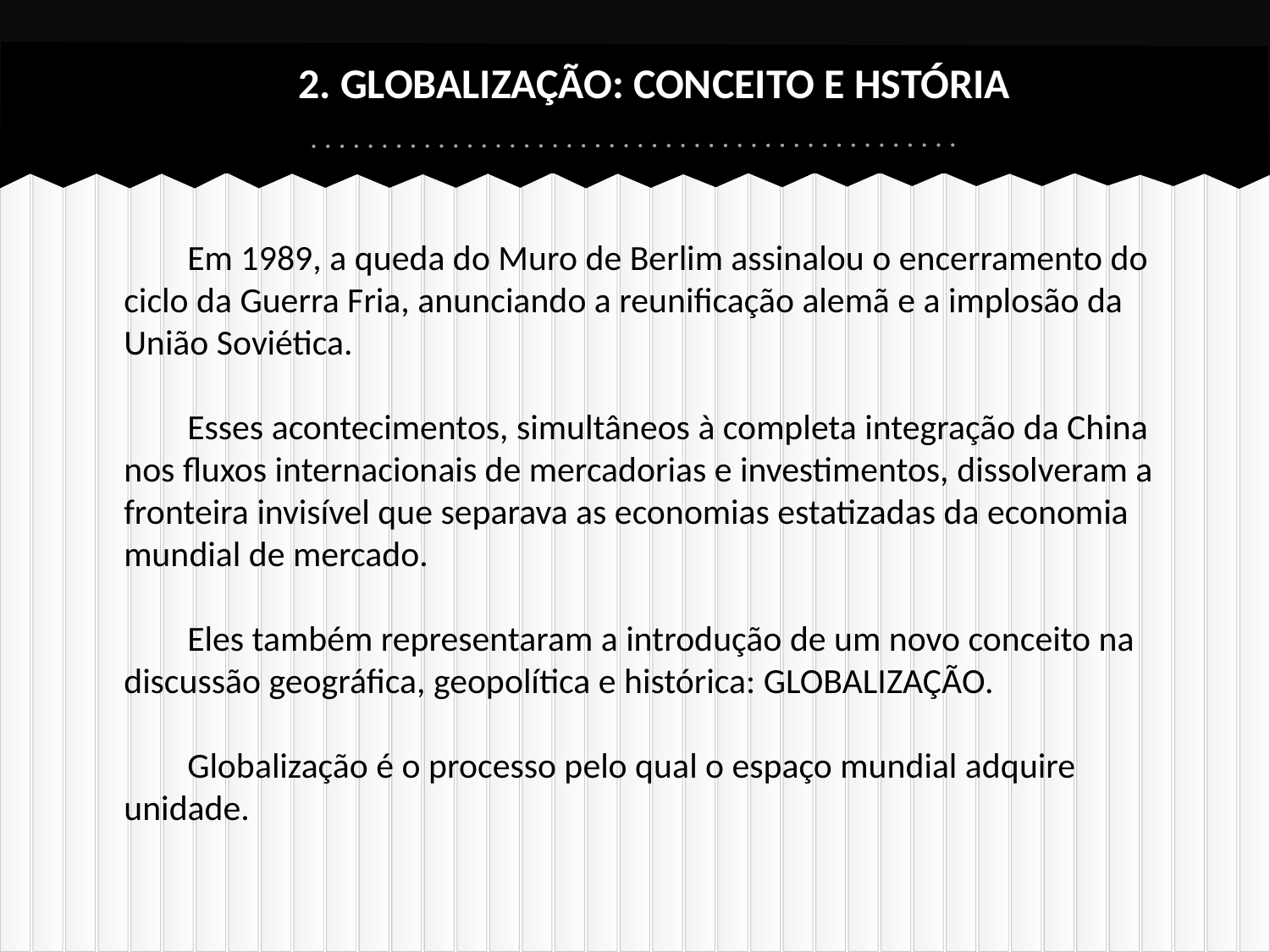

# 2. GLOBALIZAÇÃO: CONCEITO E HSTÓRIA
Em 1989, a queda do Muro de Berlim assinalou o encerramento do ciclo da Guerra Fria, anunciando a reunificação alemã e a implosão da União Soviética.

Esses acontecimentos, simultâneos à completa integração da China nos fluxos internacionais de mercadorias e investimentos, dissolveram a fronteira invisível que separava as economias estatizadas da economia mundial de mercado.

Eles também representaram a introdução de um novo conceito na discussão geográfica, geopolítica e histórica: GLOBALIZAÇÃO.

Globalização é o processo pelo qual o espaço mundial adquire unidade.